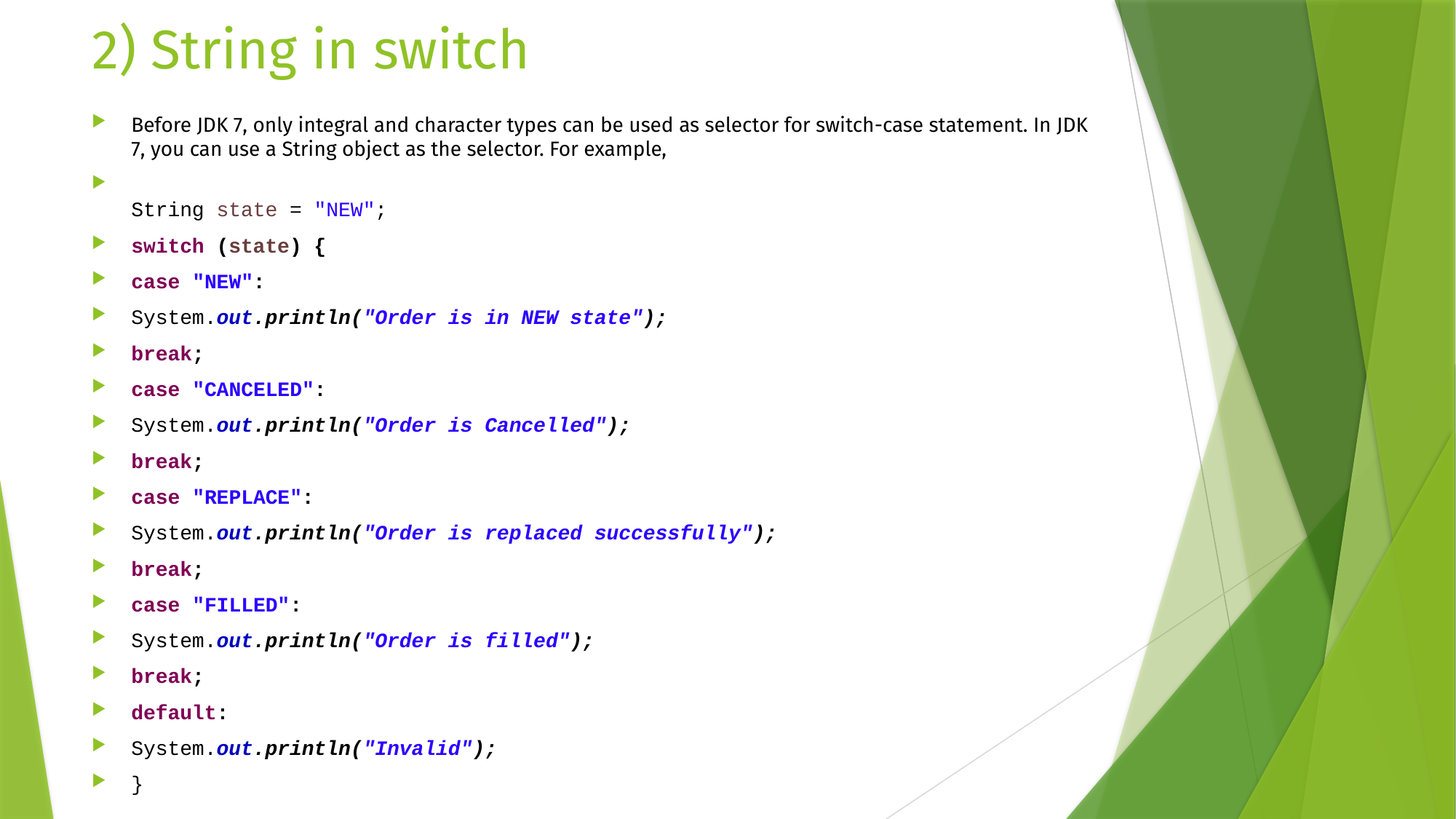

# 2) String in switch
Before JDK 7, only integral and character types can be used as selector for switch-case statement. In JDK 7, you can use a String object as the selector. For example,
String state = "NEW";
switch (state) {
case "NEW":
System.out.println("Order is in NEW state");
break;
case "CANCELED":
System.out.println("Order is Cancelled");
break;
case "REPLACE":
System.out.println("Order is replaced successfully");
break;
case "FILLED":
System.out.println("Order is filled");
break;
default:
System.out.println("Invalid");
}